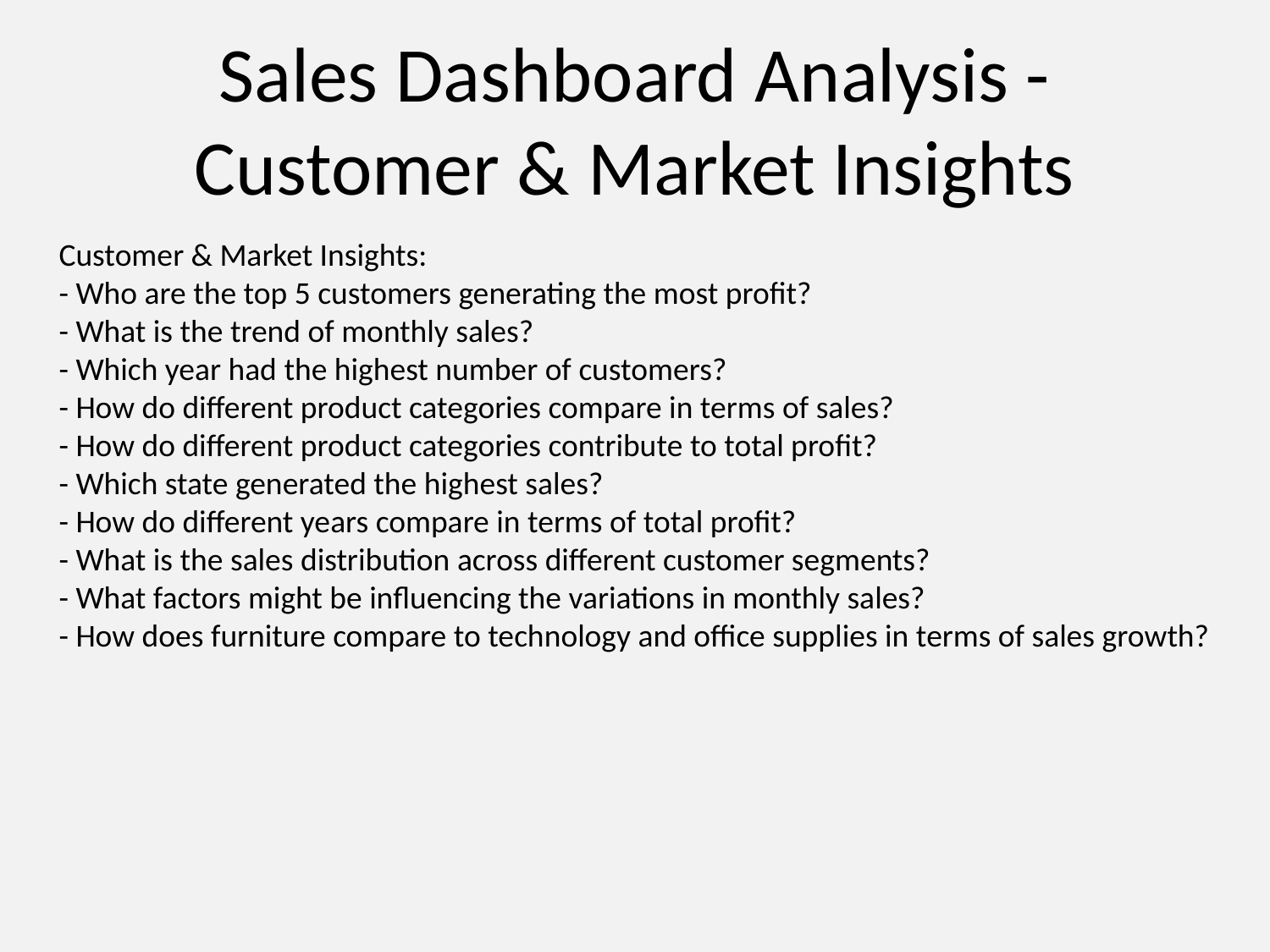

# Sales Dashboard Analysis - Customer & Market Insights

Customer & Market Insights:
- Who are the top 5 customers generating the most profit?
- What is the trend of monthly sales?
- Which year had the highest number of customers?
- How do different product categories compare in terms of sales?
- How do different product categories contribute to total profit?
- Which state generated the highest sales?
- How do different years compare in terms of total profit?
- What is the sales distribution across different customer segments?
- What factors might be influencing the variations in monthly sales?
- How does furniture compare to technology and office supplies in terms of sales growth?